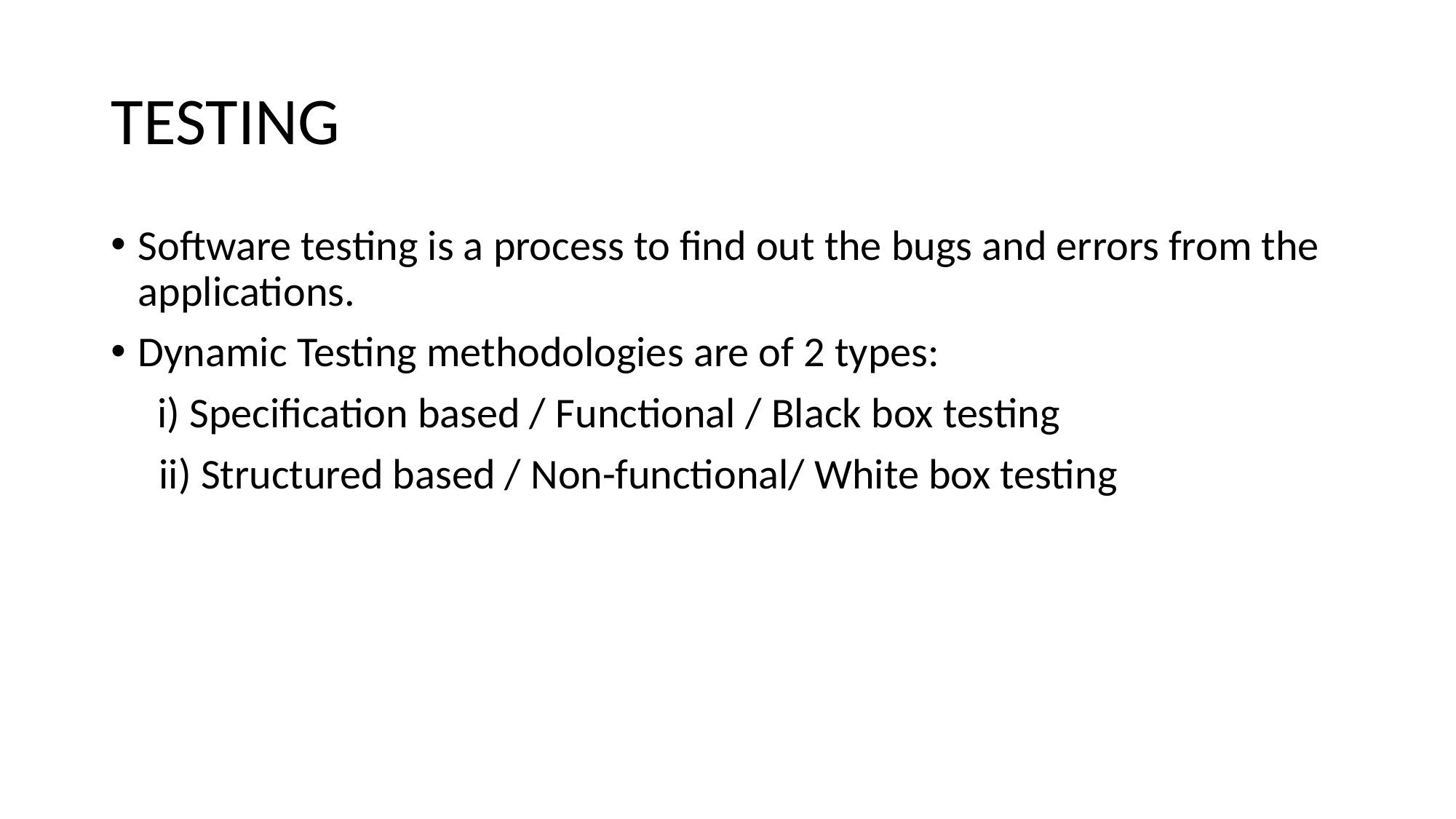

# TESTING
Software testing is a process to find out the bugs and errors from the applications.
Dynamic Testing methodologies are of 2 types:
	  i) Specification based / Functional / Black box testing
     ii) Structured based / Non-functional/ White box testing